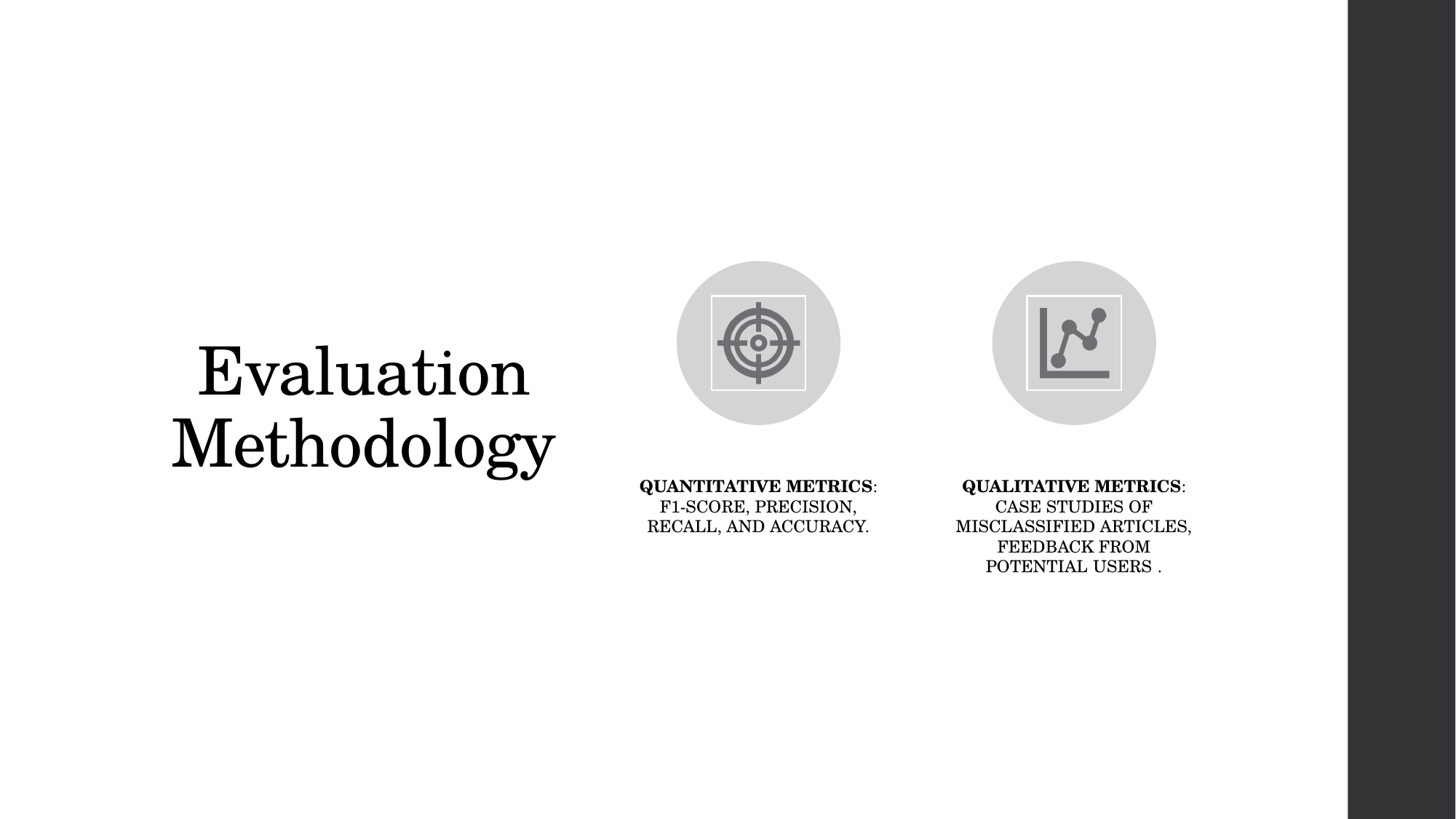

Quantitative Metrics: F1-score, Precision, Recall, and Accuracy.
Qualitative Metrics: Case studies of misclassified articles, feedback from potential users .
# Evaluation Methodology